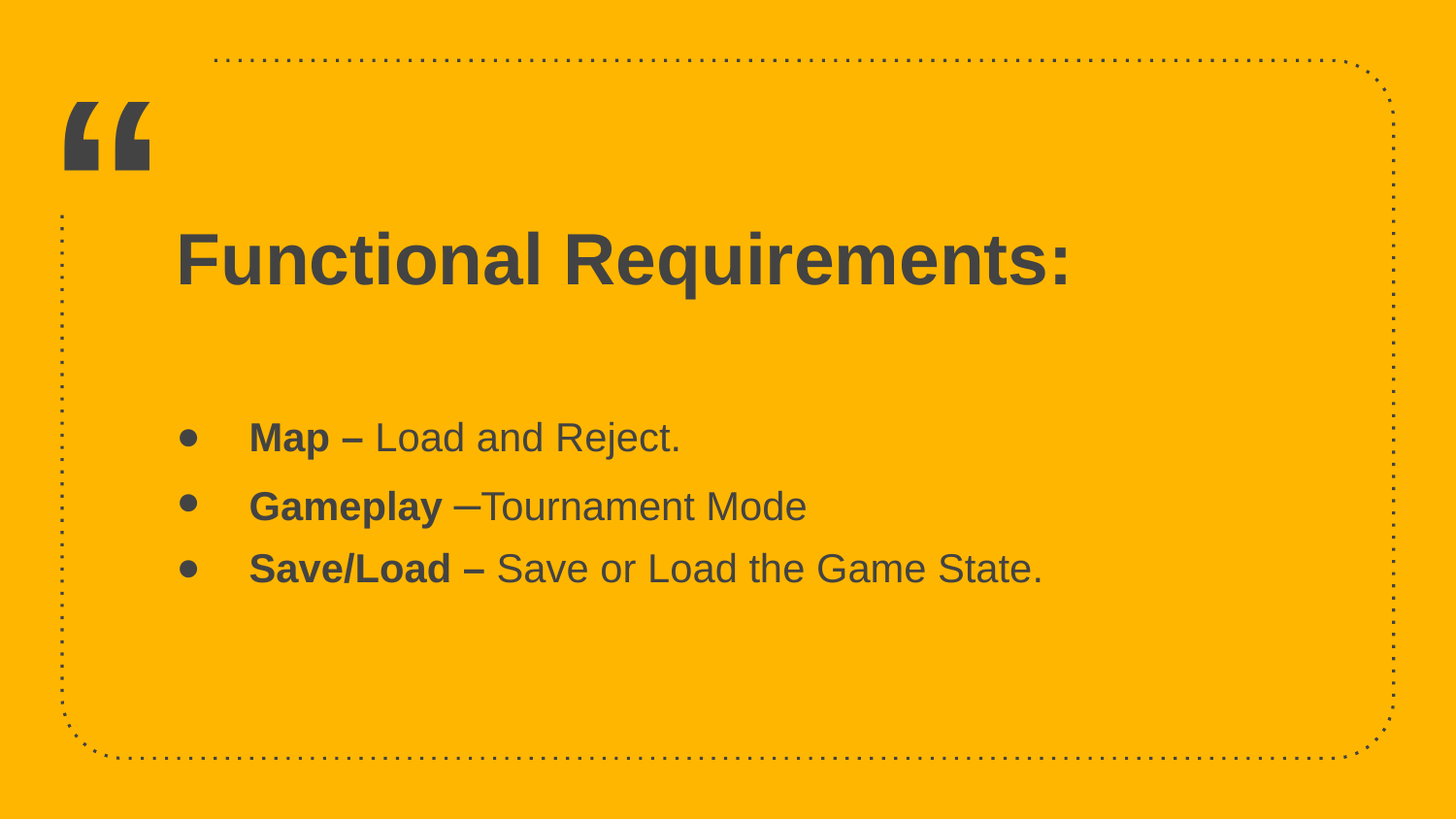

Functional Requirements:

Map – Load and Reject.
Gameplay –Tournament Mode
Save/Load – Save or Load the Game State.
4